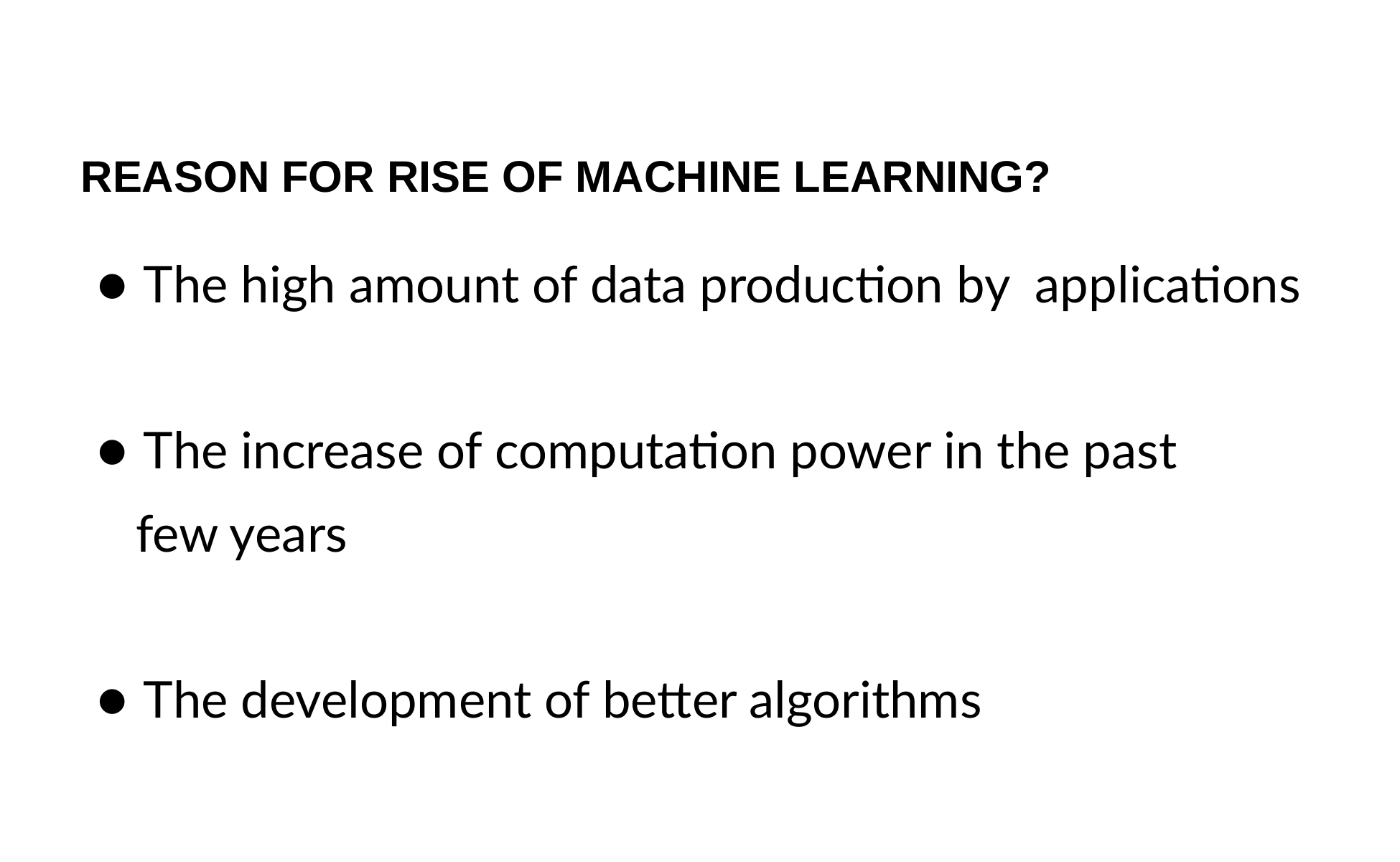

# REASON FOR RISE OF MACHINE LEARNING?

The high amount of data production by  applications

The increase of computation power in the past
   few years

The development of better algorithms